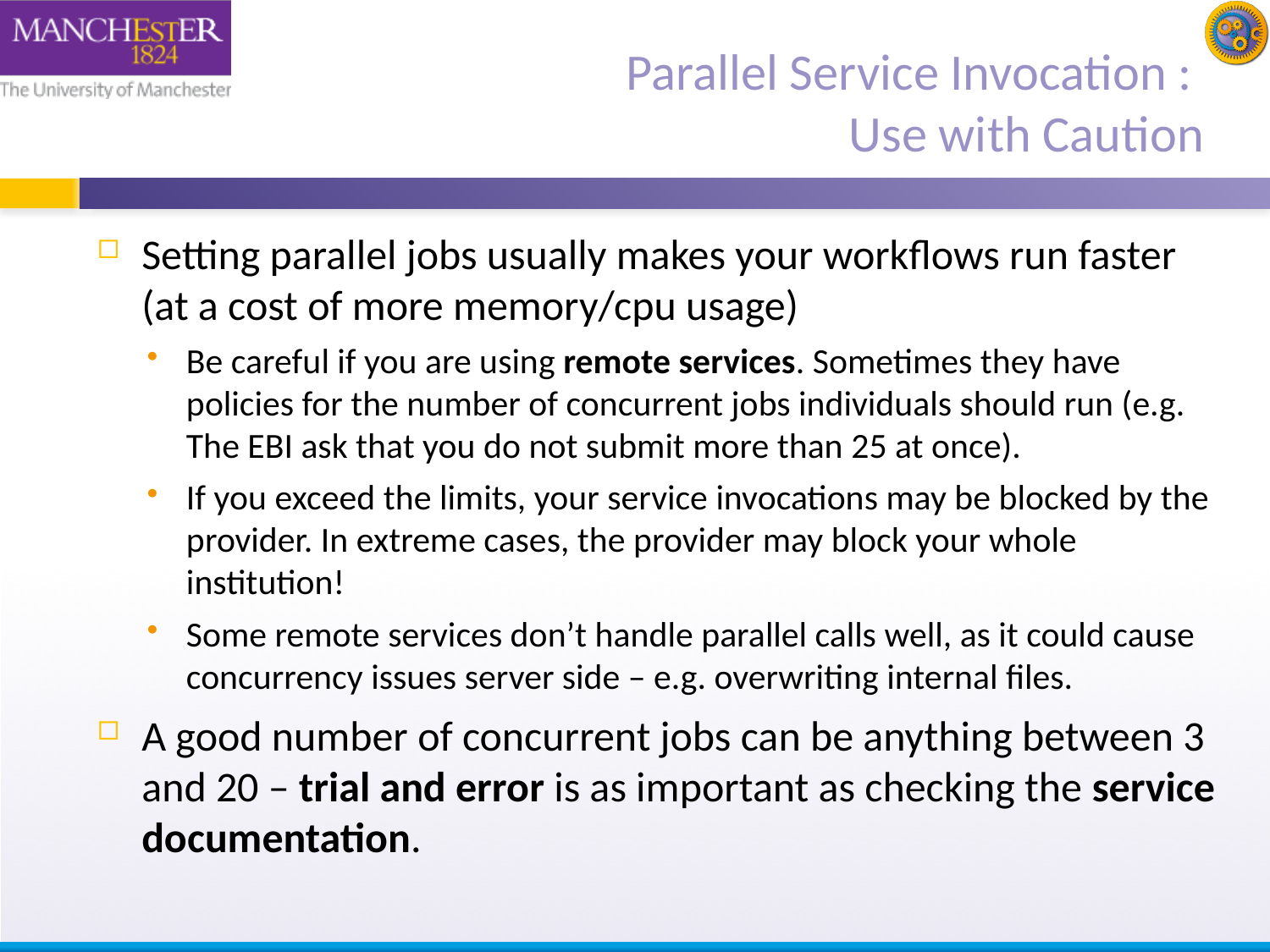

# Parallel Service Invocation : Use with Caution
Setting parallel jobs usually makes your workflows run faster (at a cost of more memory/cpu usage)
Be careful if you are using remote services. Sometimes they have policies for the number of concurrent jobs individuals should run (e.g. The EBI ask that you do not submit more than 25 at once).
If you exceed the limits, your service invocations may be blocked by the provider. In extreme cases, the provider may block your whole institution!
Some remote services don’t handle parallel calls well, as it could cause concurrency issues server side – e.g. overwriting internal files.
A good number of concurrent jobs can be anything between 3 and 20 – trial and error is as important as checking the service documentation.